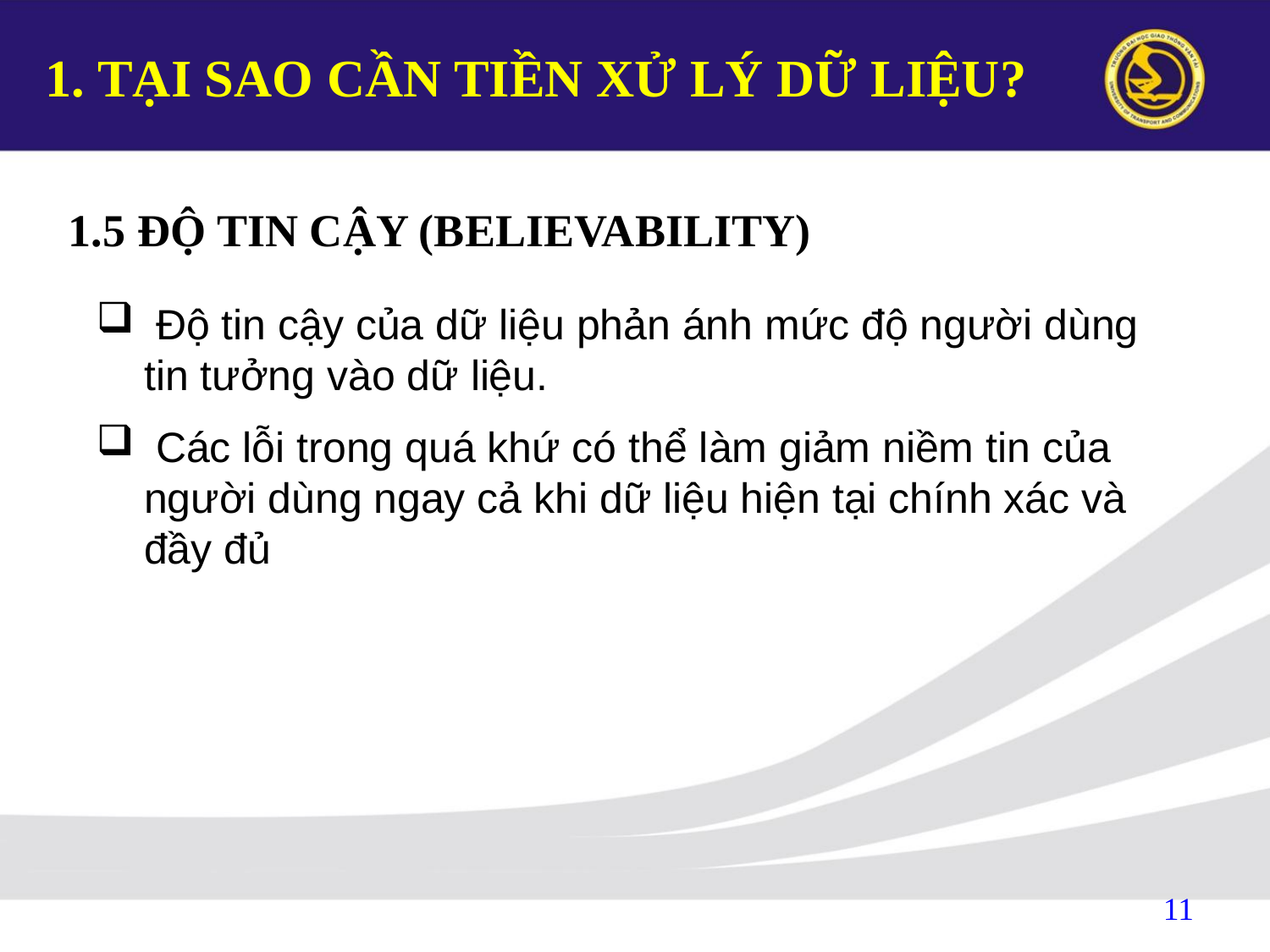

1. TẠI SAO CẦN TIỀN XỬ LÝ DỮ LIỆU?
1.5 ĐỘ TIN CẬY (BELIEVABILITY)
 Độ tin cậy của dữ liệu phản ánh mức độ người dùng tin tưởng vào dữ liệu.
 Các lỗi trong quá khứ có thể làm giảm niềm tin của người dùng ngay cả khi dữ liệu hiện tại chính xác và đầy đủ

11